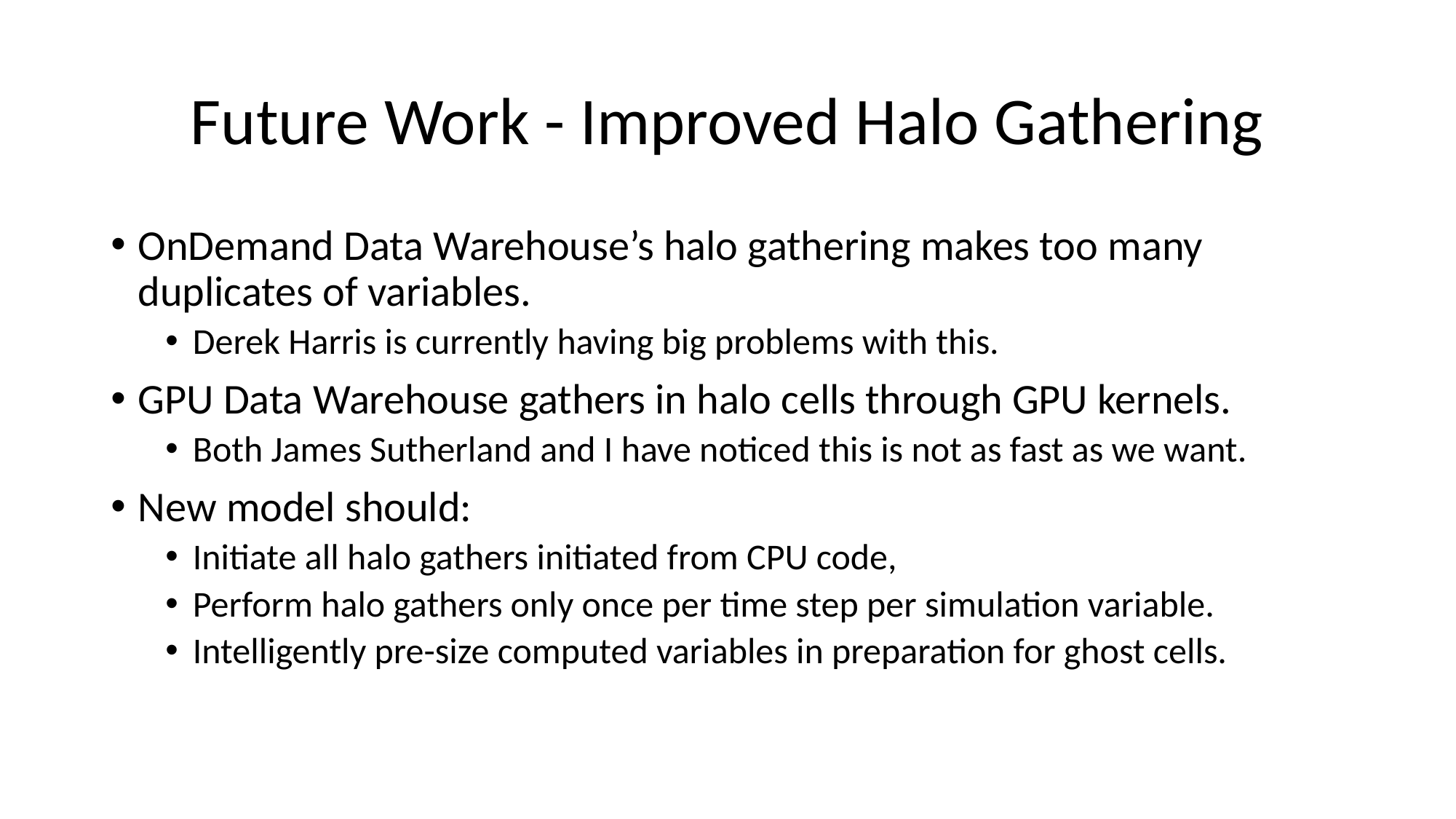

# Future Work - Improved Halo Gathering
OnDemand Data Warehouse’s halo gathering makes too many duplicates of variables.
Derek Harris is currently having big problems with this.
GPU Data Warehouse gathers in halo cells through GPU kernels.
Both James Sutherland and I have noticed this is not as fast as we want.
New model should:
Initiate all halo gathers initiated from CPU code,
Perform halo gathers only once per time step per simulation variable.
Intelligently pre-size computed variables in preparation for ghost cells.